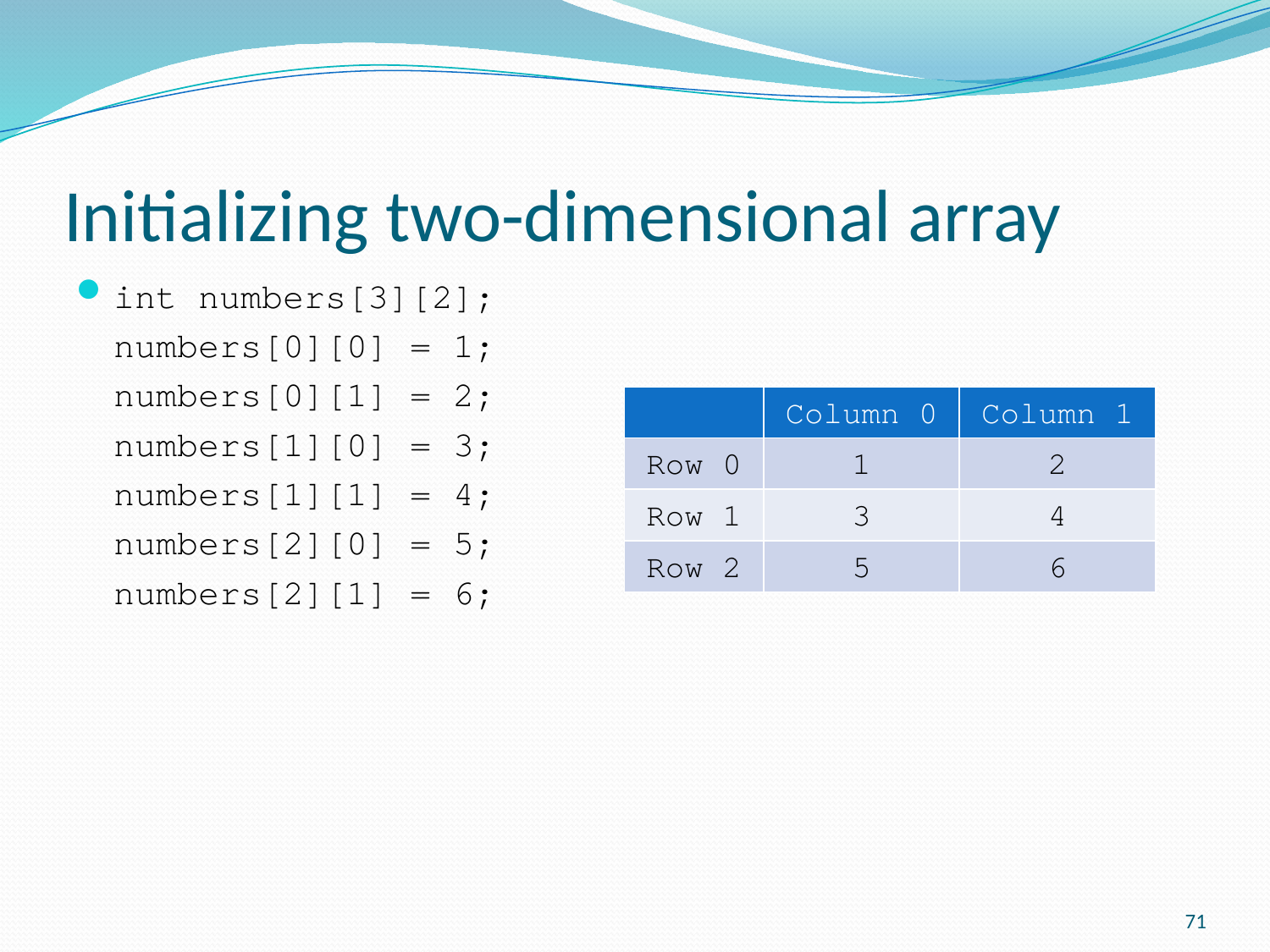

# Initializing two-dimensional array
int numbers[3][2];
	numbers[0][0] = 1;
	numbers[0][1] = 2;
	numbers[1][0] = 3;
	numbers[1][1] = 4;
	numbers[2][0] = 5;
	numbers[2][1] = 6;

|  | Column 0 | Column 1 |
| --- | --- | --- |
| Row 0 | 1 | 2 |
| Row 1 | 3 | 4 |
| Row 2 | 5 | 6 |
71